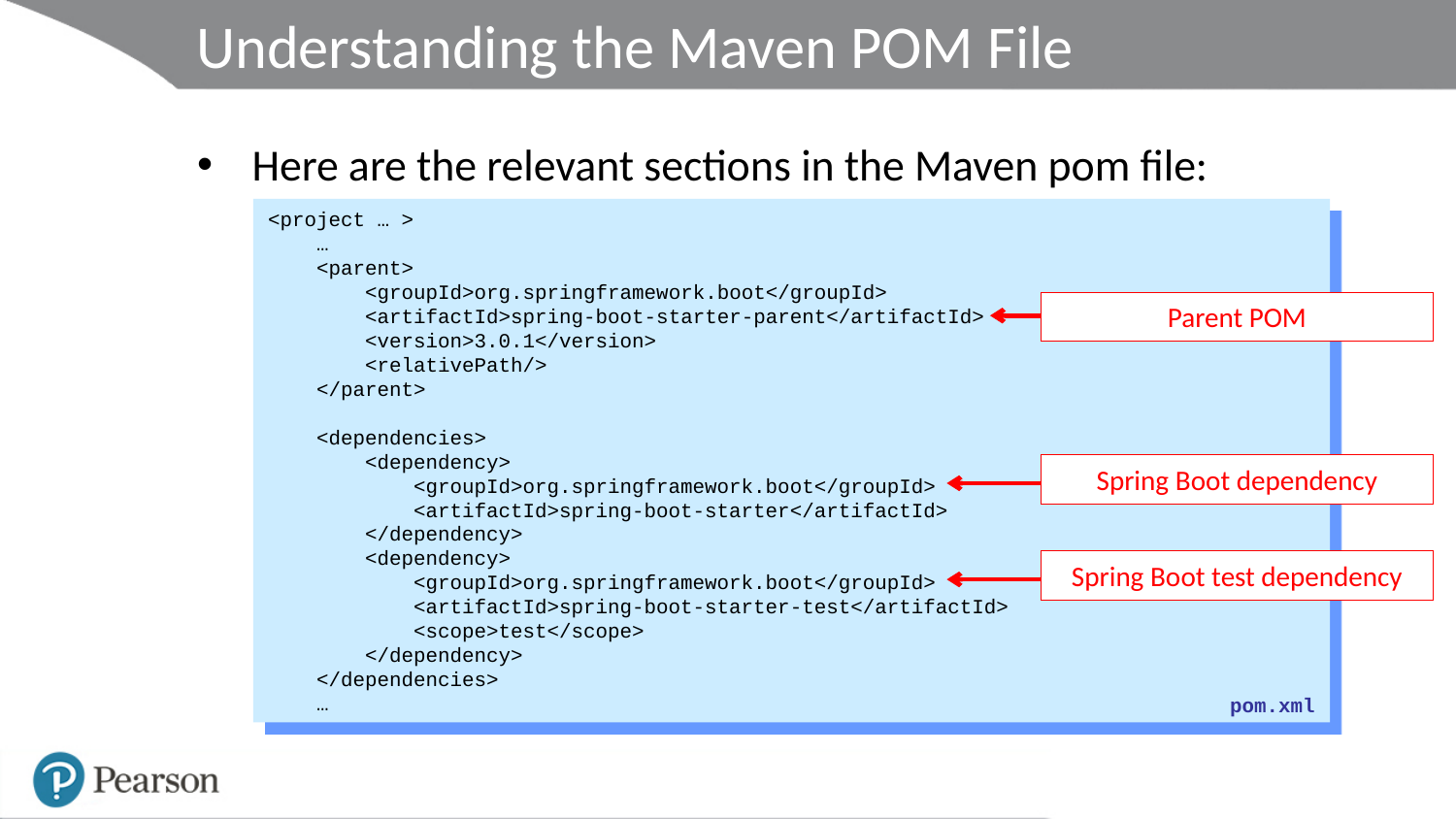

# Understanding the Maven POM File
Here are the relevant sections in the Maven pom file:
<project … >
    …
    <parent>
        <groupId>org.springframework.boot</groupId>
        <artifactId>spring-boot-starter-parent</artifactId>
        <version>3.0.1</version>
        <relativePath/>
    </parent>

    <dependencies>
        <dependency>
            <groupId>org.springframework.boot</groupId>
            <artifactId>spring-boot-starter</artifactId>
        </dependency>
        <dependency>
            <groupId>org.springframework.boot</groupId>
            <artifactId>spring-boot-starter-test</artifactId>
            <scope>test</scope>
        </dependency>
    </dependencies>
    …
Parent POM
Spring Boot dependency
Spring Boot test dependency
pom.xml